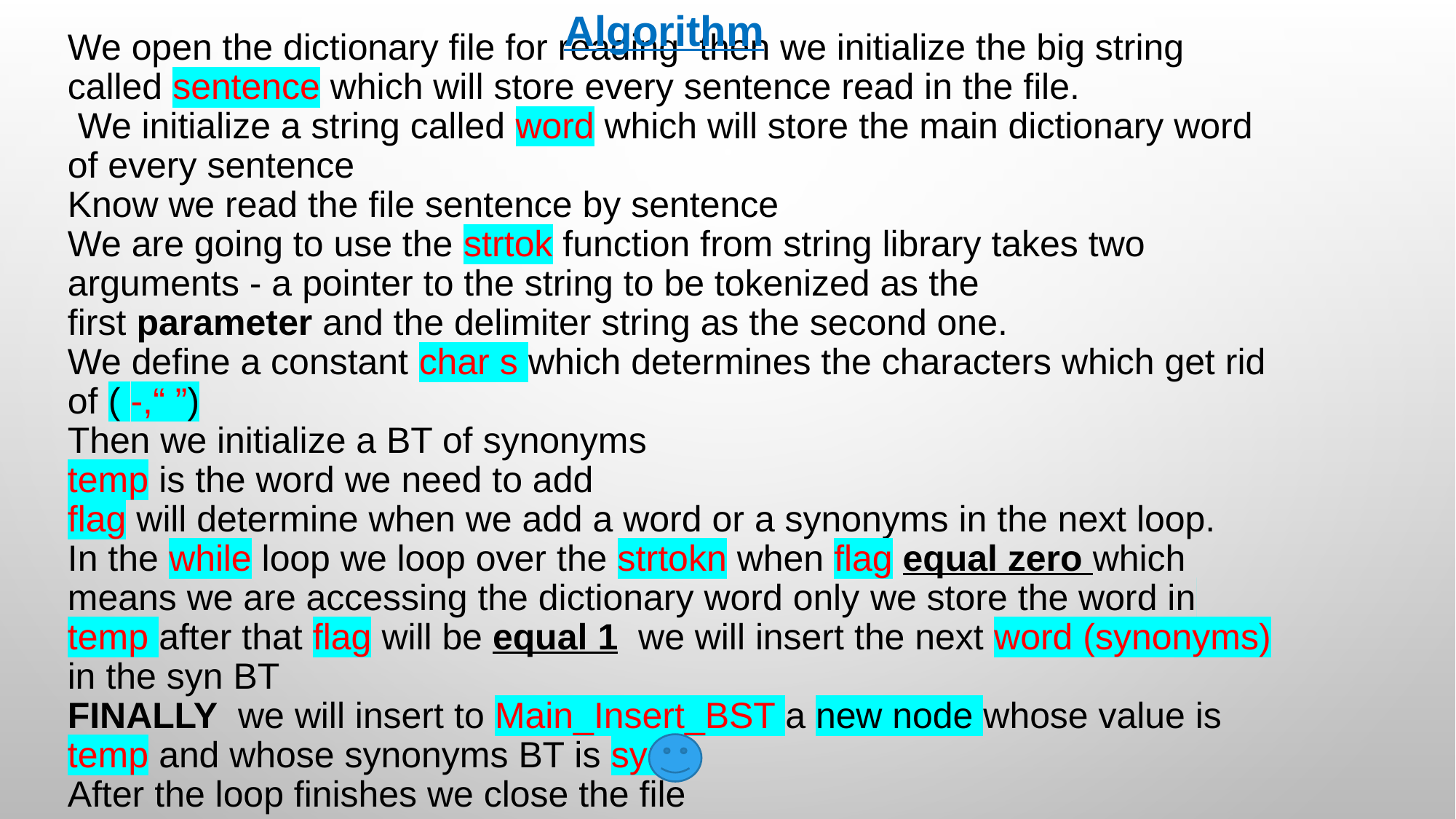

Algorithm
# We open the dictionary file for reading  then we initialize the big string called sentence which will store every sentence read in the file. We initialize a string called word which will store the main dictionary word of every sentence Know we read the file sentence by sentence We are going to use the strtok function from string library takes two arguments - a pointer to the string to be tokenized as the first parameter and the delimiter string as the second one. We define a constant char s which determines the characters which get rid of ( -,“ ”) Then we initialize a BT of synonyms temp is the word we need to add flag will determine when we add a word or a synonyms in the next loop. In the while loop we loop over the strtokn when flag equal zero which means we are accessing the dictionary word only we store the word in temp after that flag will be equal 1  we will insert the next word (synonyms) in the syn BT FINALLY  we will insert to Main_Insert_BST a new node whose value is temp and whose synonyms BT is syn . After the loop finishes we close the file